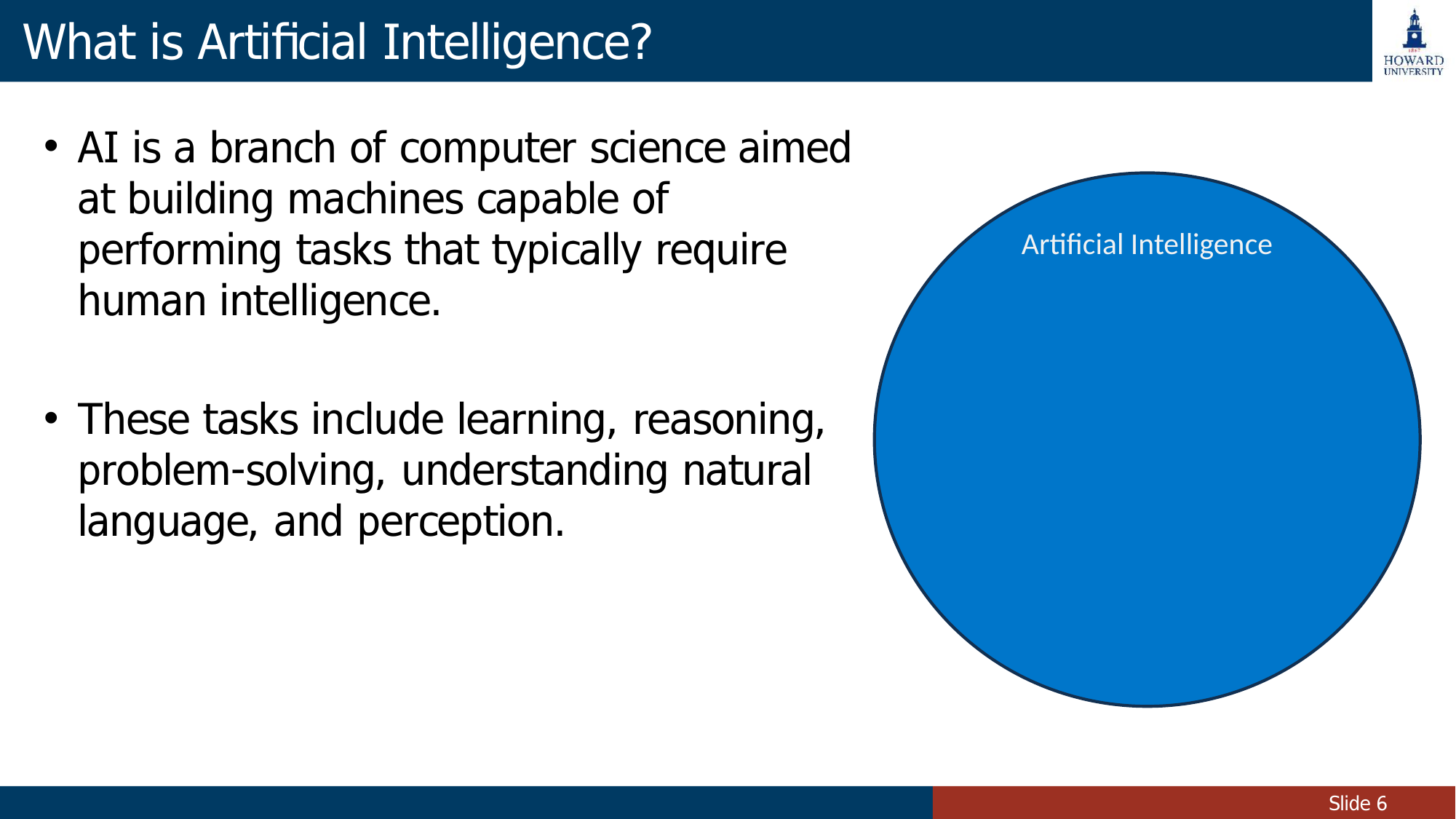

# What is Artificial Intelligence?
AI is a branch of computer science aimed at building machines capable of performing tasks that typically require human intelligence.

These tasks include learning, reasoning, problem-solving, understanding natural language, and perception.

Artificial Intelligence